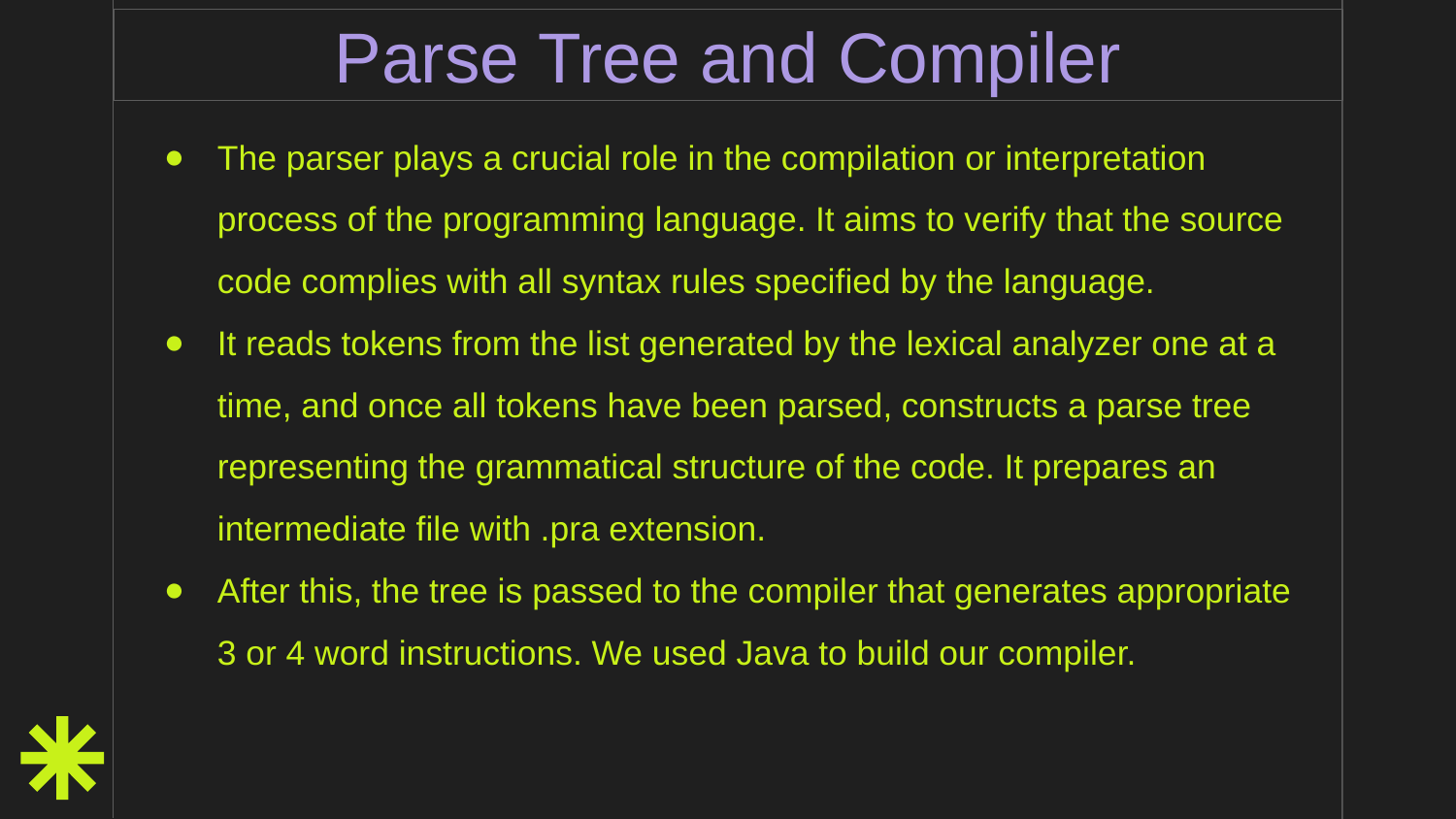

# Parse Tree and Compiler
The parser plays a crucial role in the compilation or interpretation process of the programming language. It aims to verify that the source code complies with all syntax rules specified by the language.
It reads tokens from the list generated by the lexical analyzer one at a time, and once all tokens have been parsed, constructs a parse tree representing the grammatical structure of the code. It prepares an intermediate file with .pra extension.
After this, the tree is passed to the compiler that generates appropriate 3 or 4 word instructions. We used Java to build our compiler.